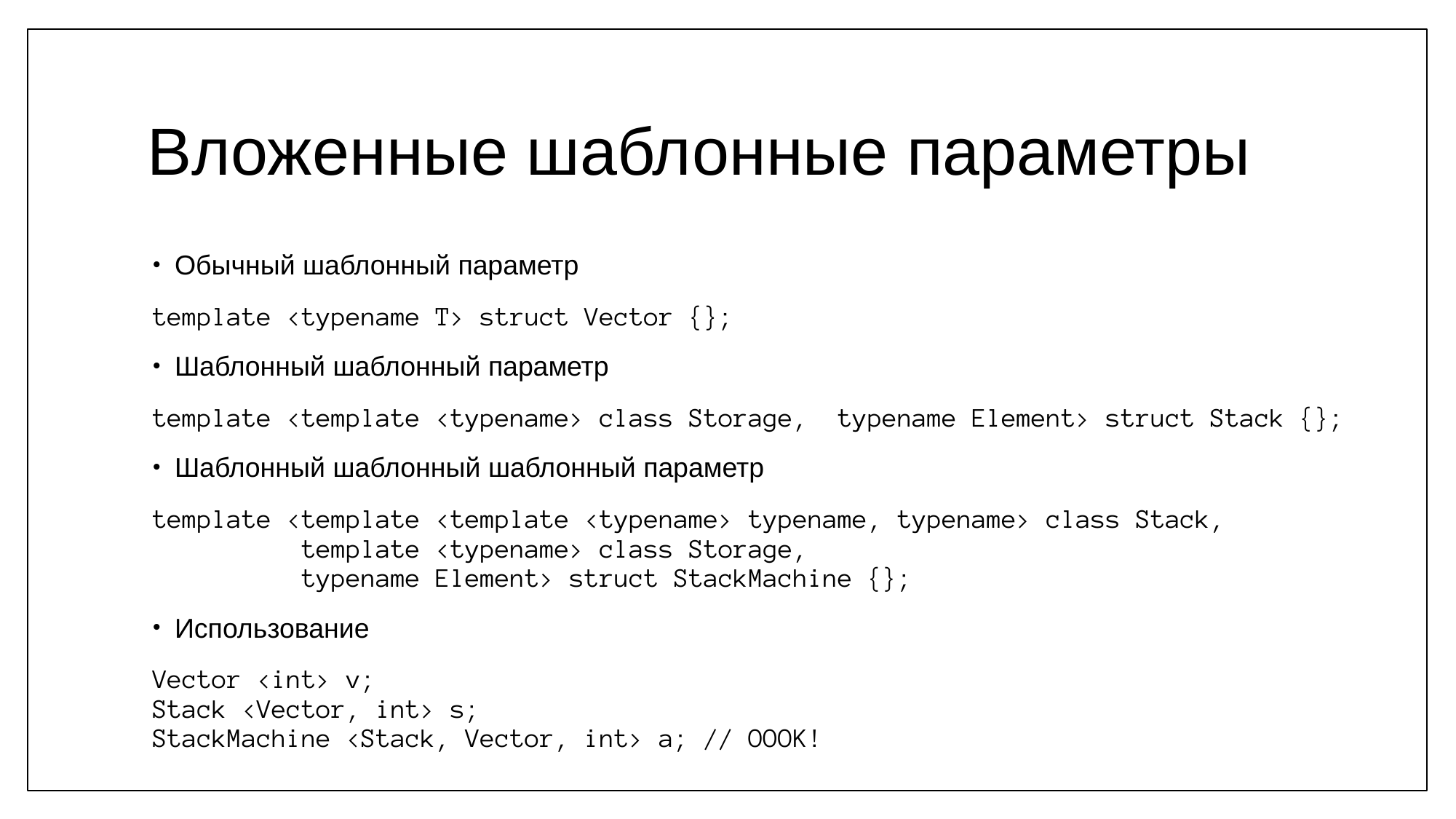

# Вложенные шаблонные параметры
Обычный шаблонный параметр
template <typename T> struct Vector {};
Шаблонный шаблонный параметр
template <template <typename> class Storage,  typename Element> struct Stack {};
Шаблонный шаблонный шаблонный параметр
template <template <template <typename> typename, typename> class Stack,
          template <typename> class Storage,
          typename Element> struct StackMachine {};
Использование
Vector <int> v;
Stack <Vector, int> s;
StackMachine <Stack, Vector, int> a; // OOOK!